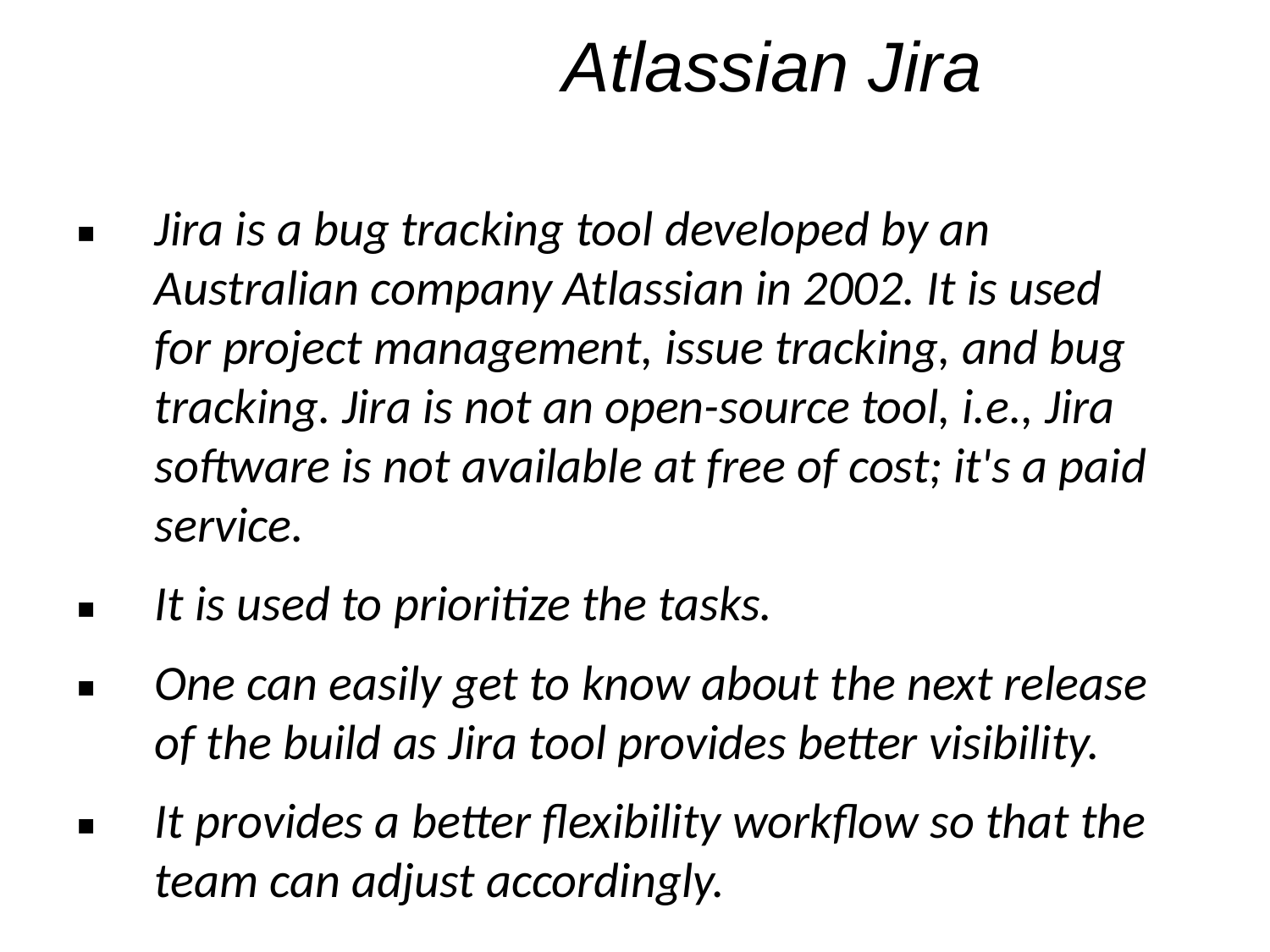

# Atlassian Jira
Jira is a bug tracking tool developed by an Australian company Atlassian in 2002. It is used for project management, issue tracking, and bug tracking. Jira is not an open-source tool, i.e., Jira software is not available at free of cost; it's a paid service.
It is used to prioritize the tasks.
One can easily get to know about the next release of the build as Jira tool provides better visibility.
It provides a better flexibility workflow so that the team can adjust accordingly.